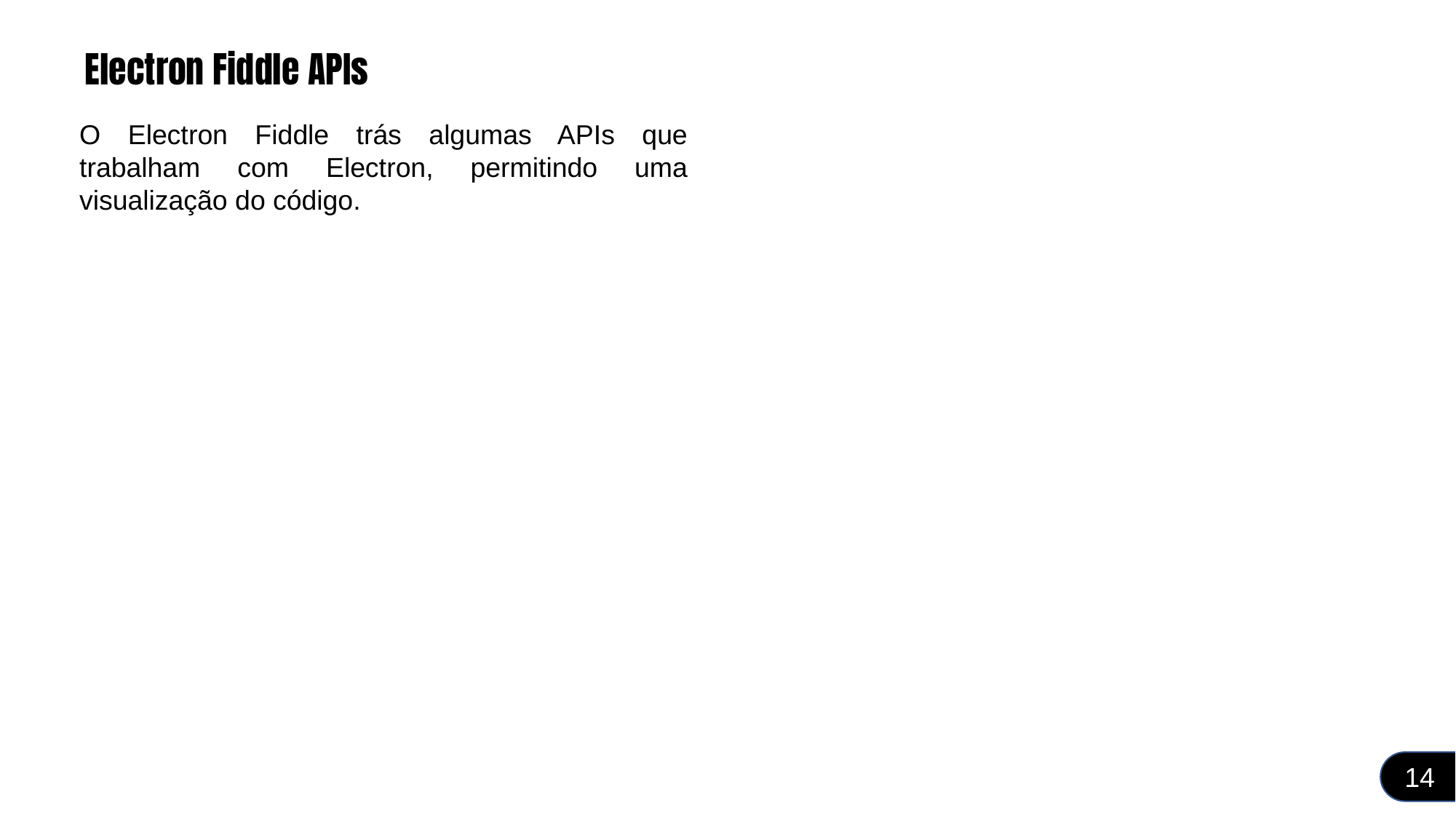

Electron Fiddle APIs
O Electron Fiddle trás algumas APIs que trabalham com Electron, permitindo uma visualização do código.
 14